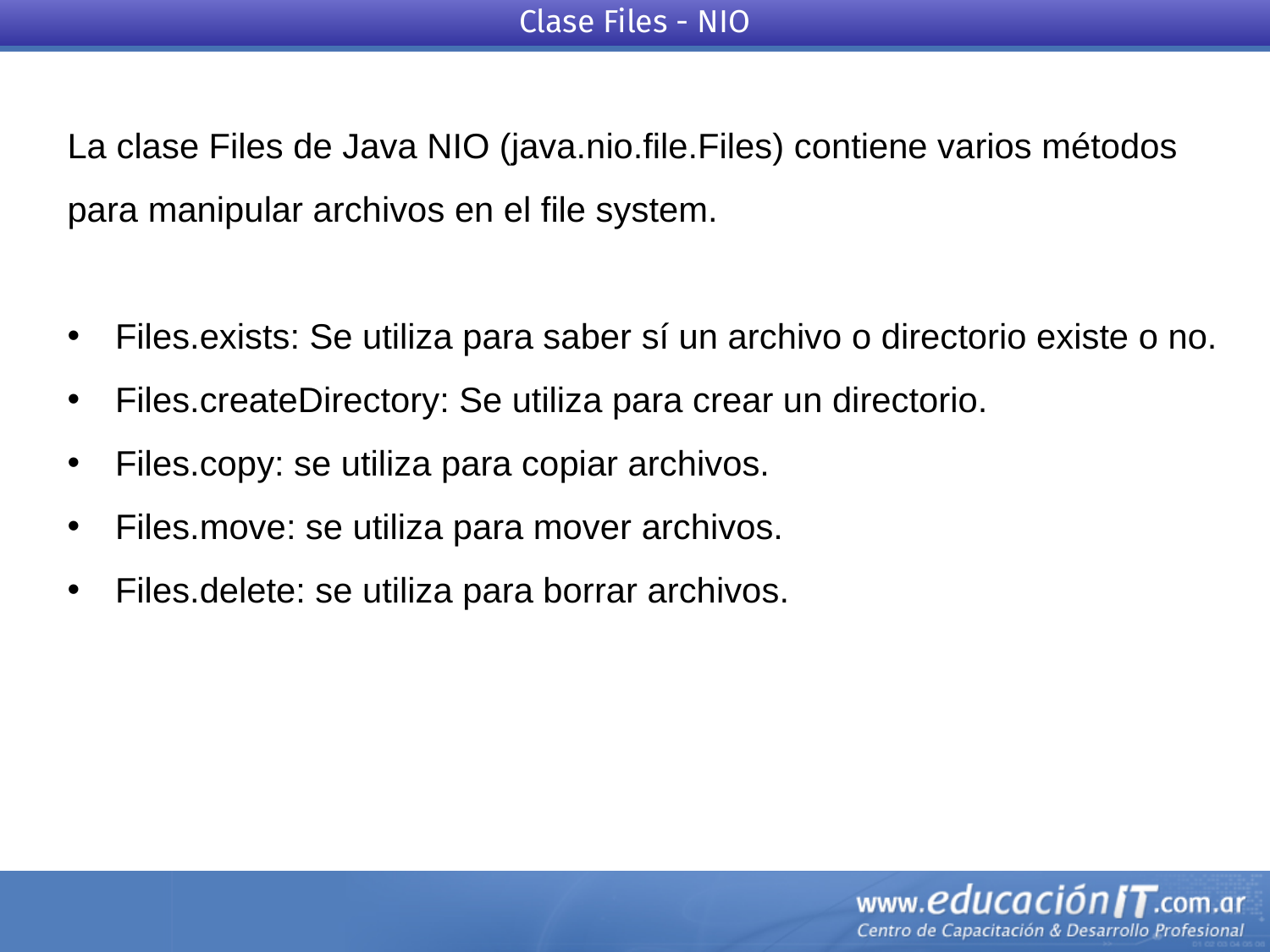

Clase Files - NIO
La clase Files de Java NIO (java.nio.file.Files) contiene varios métodos para manipular archivos en el file system.

Files.exists: Se utiliza para saber sí un archivo o directorio existe o no.
Files.createDirectory: Se utiliza para crear un directorio.
Files.copy: se utiliza para copiar archivos.
Files.move: se utiliza para mover archivos.
Files.delete: se utiliza para borrar archivos.